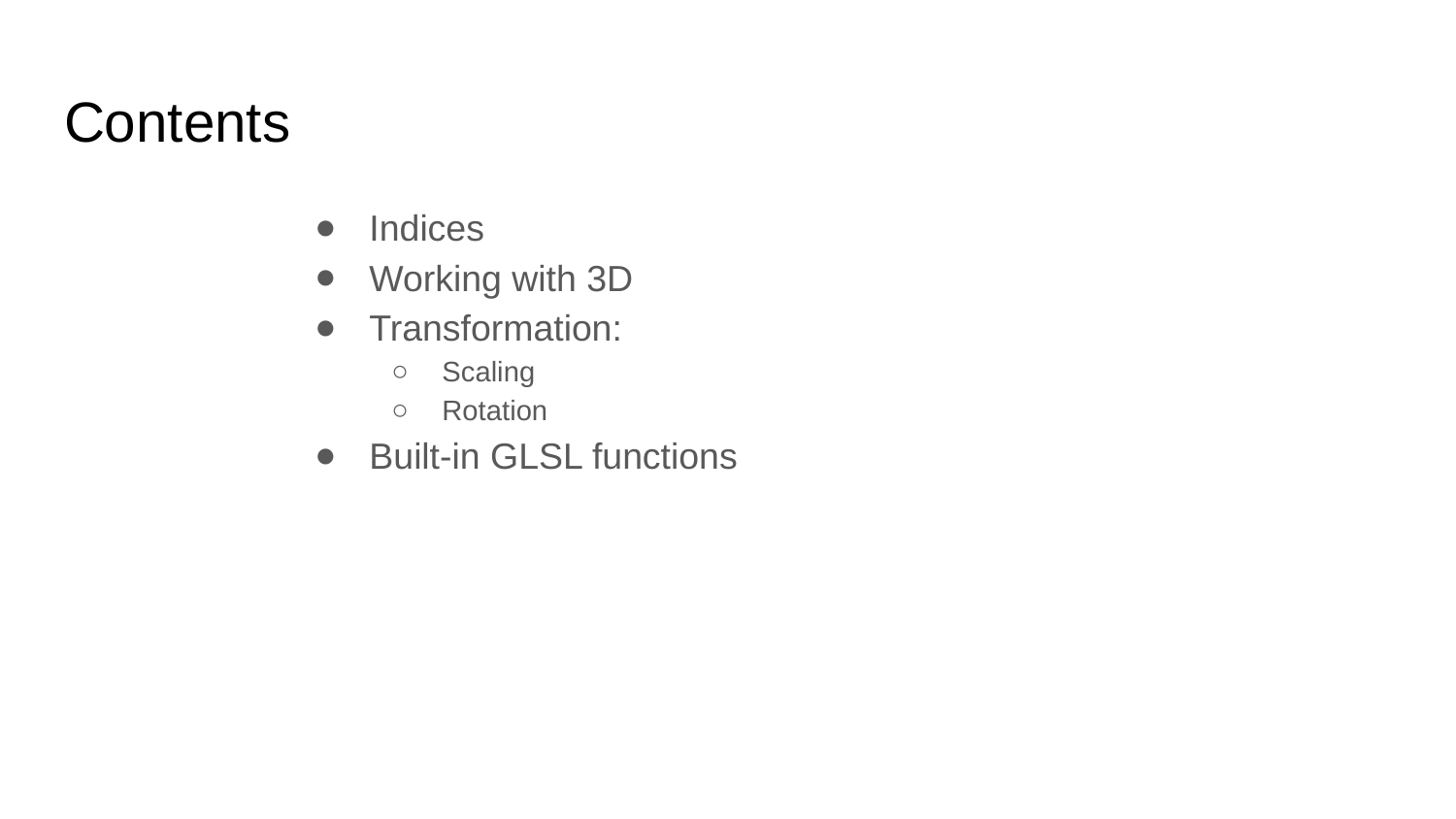

# Contents
Indices
Working with 3D
Transformation:
Scaling
Rotation
Built-in GLSL functions